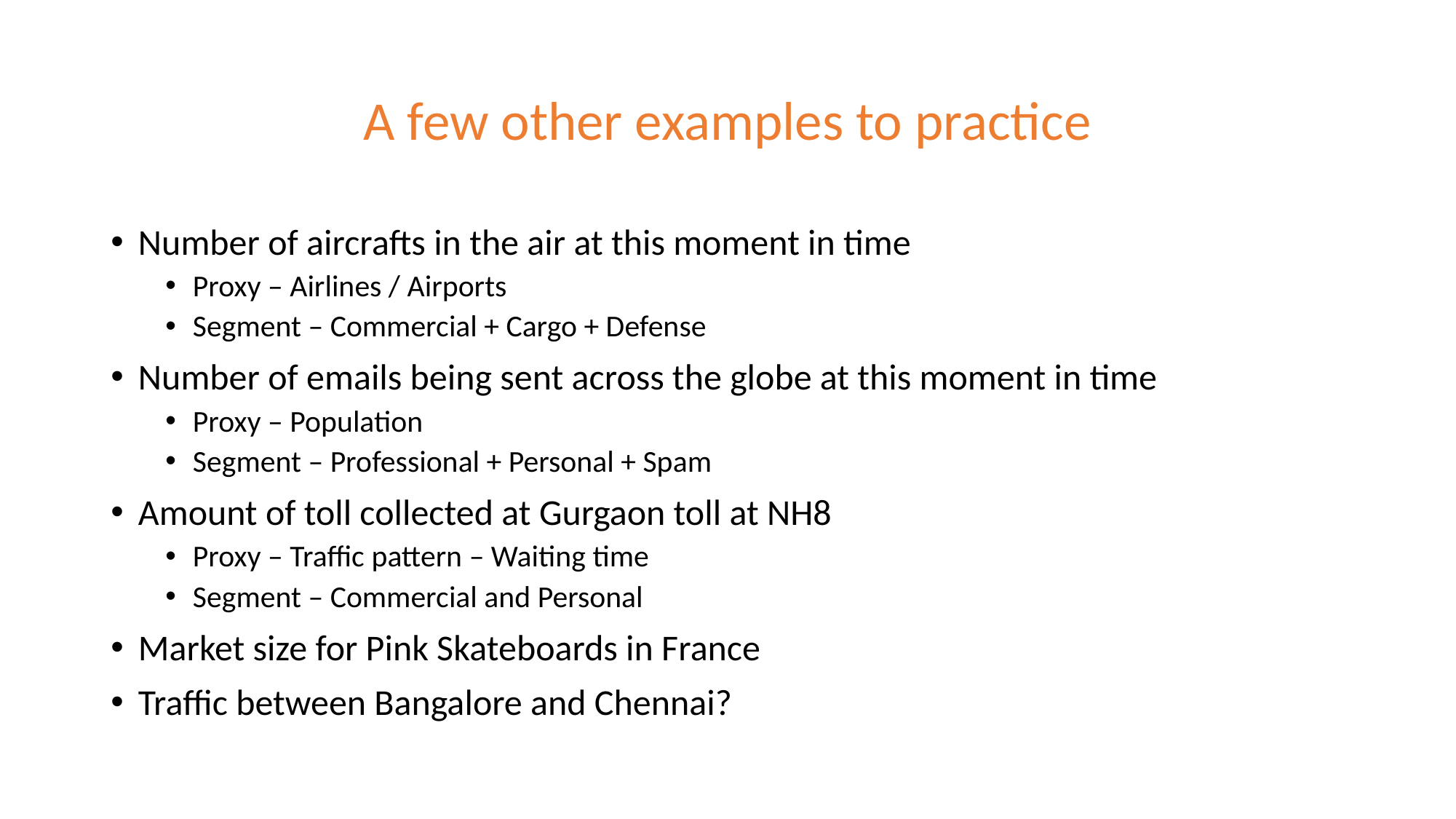

# A few other examples to practice
Number of aircrafts in the air at this moment in time
Proxy – Airlines / Airports
Segment – Commercial + Cargo + Defense
Number of emails being sent across the globe at this moment in time
Proxy – Population
Segment – Professional + Personal + Spam
Amount of toll collected at Gurgaon toll at NH8
Proxy – Traffic pattern – Waiting time
Segment – Commercial and Personal
Market size for Pink Skateboards in France
Traffic between Bangalore and Chennai?